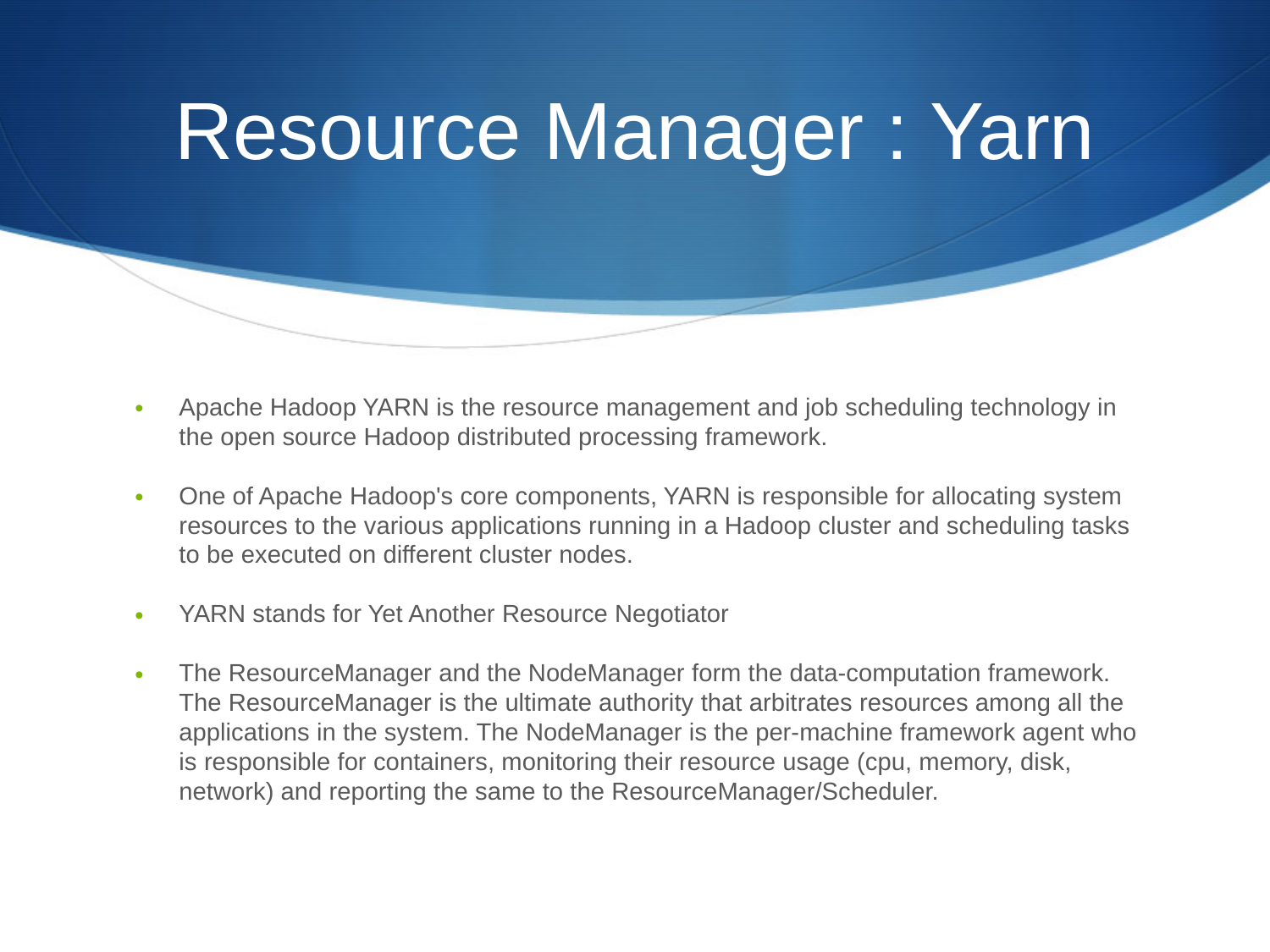

# Resource Manager : Yarn
Apache Hadoop YARN is the resource management and job scheduling technology in the open source Hadoop distributed processing framework.

One of Apache Hadoop's core components, YARN is responsible for allocating system resources to the various applications running in a Hadoop cluster and scheduling tasks to be executed on different cluster nodes.

YARN stands for Yet Another Resource Negotiator

The ResourceManager and the NodeManager form the data-computation framework. The ResourceManager is the ultimate authority that arbitrates resources among all the applications in the system. The NodeManager is the per-machine framework agent who is responsible for containers, monitoring their resource usage (cpu, memory, disk, network) and reporting the same to the ResourceManager/Scheduler.